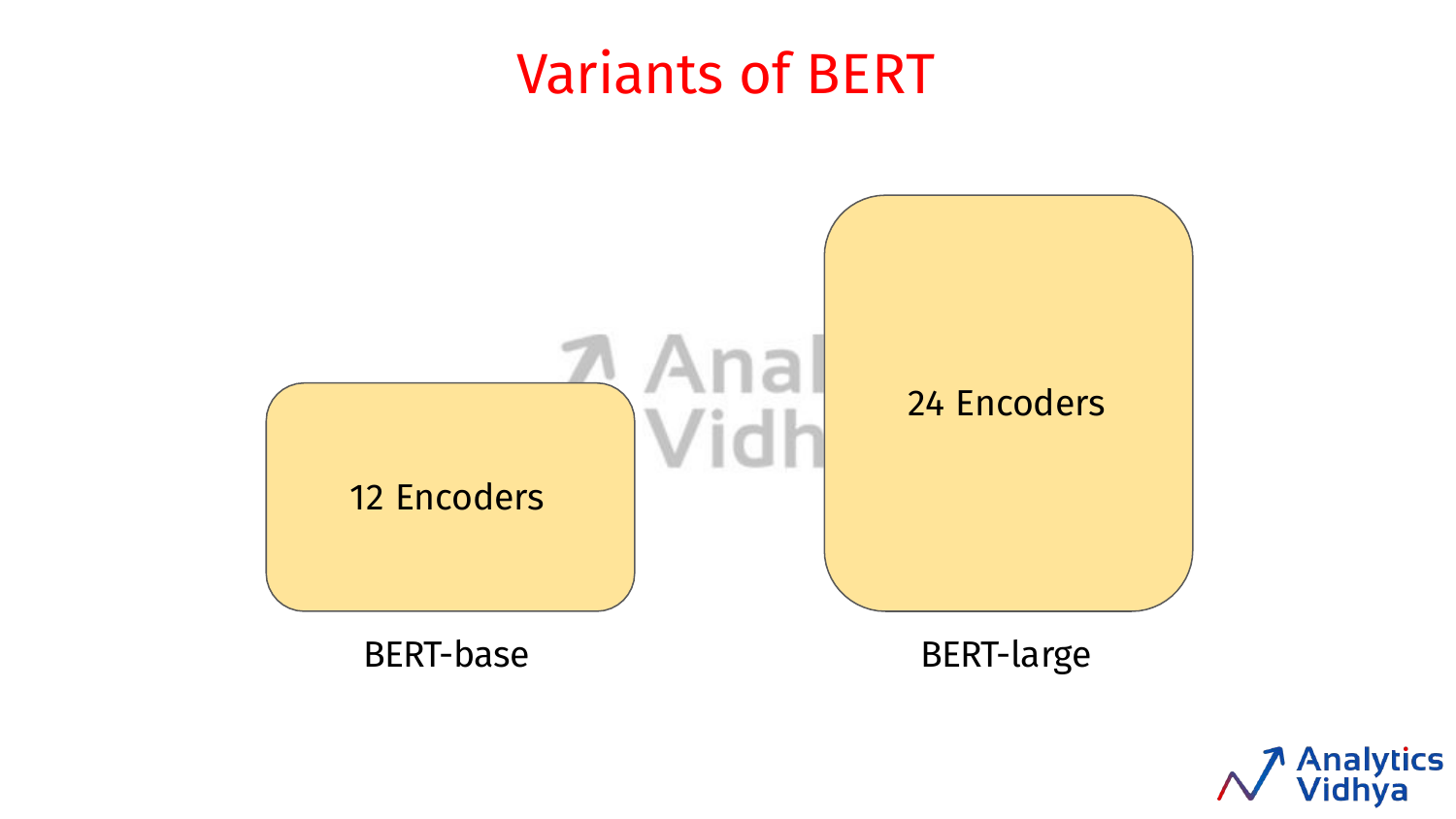

# Variants of BERT

24 Encoders

12 Encoders
BERT-base
BERT-large